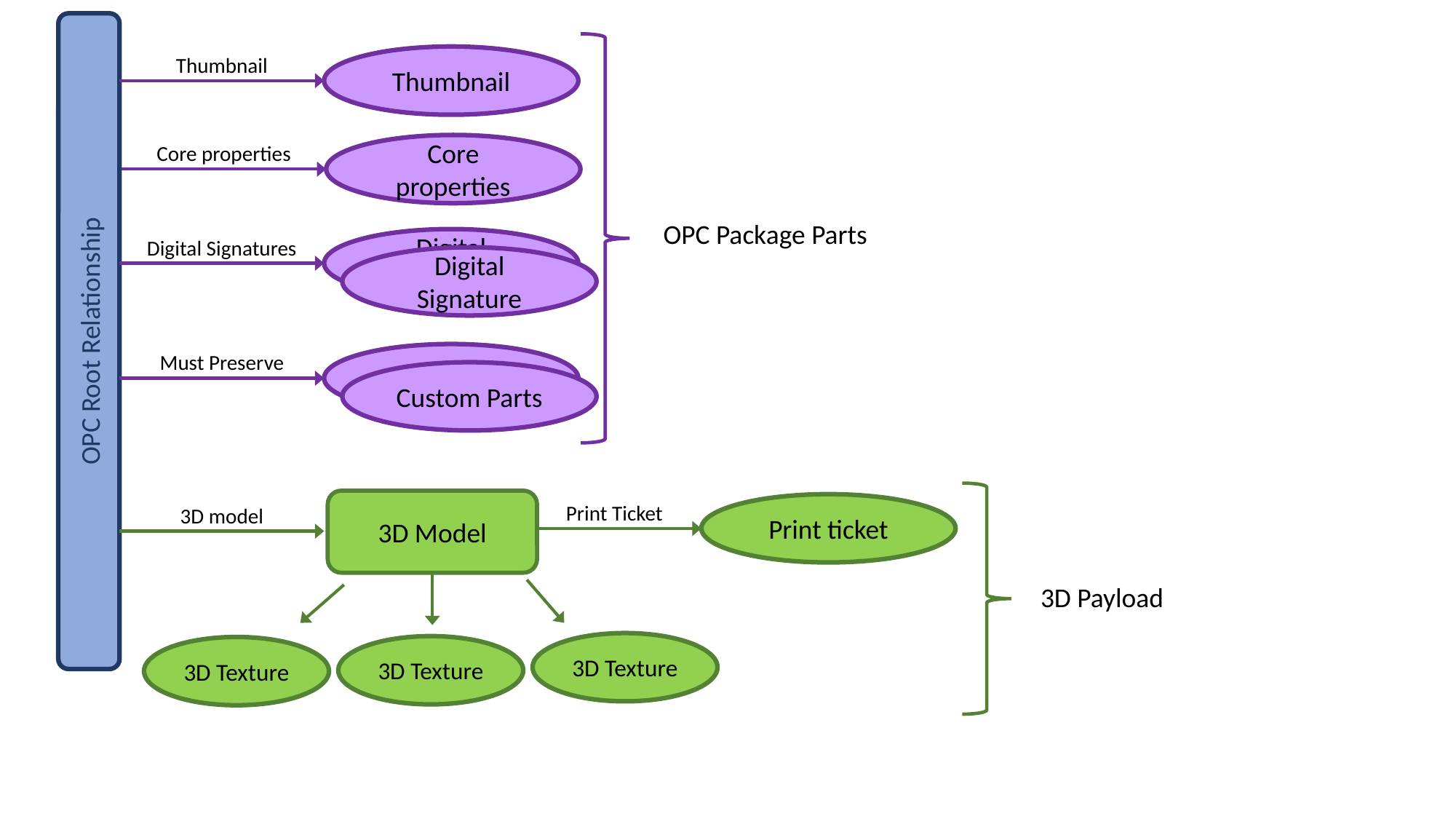

Thumbnail
Thumbnail
Core properties
Core properties
OPC Package Parts
Digital Signatures
Digital Signature
Digital Signature
OPC Root Relationship
Must Preserve
Custom Parts
Custom Parts

3D Model
Print ticket
3D model
Print Ticket
3D Payload
3D Texture
3D Texture
3D Texture